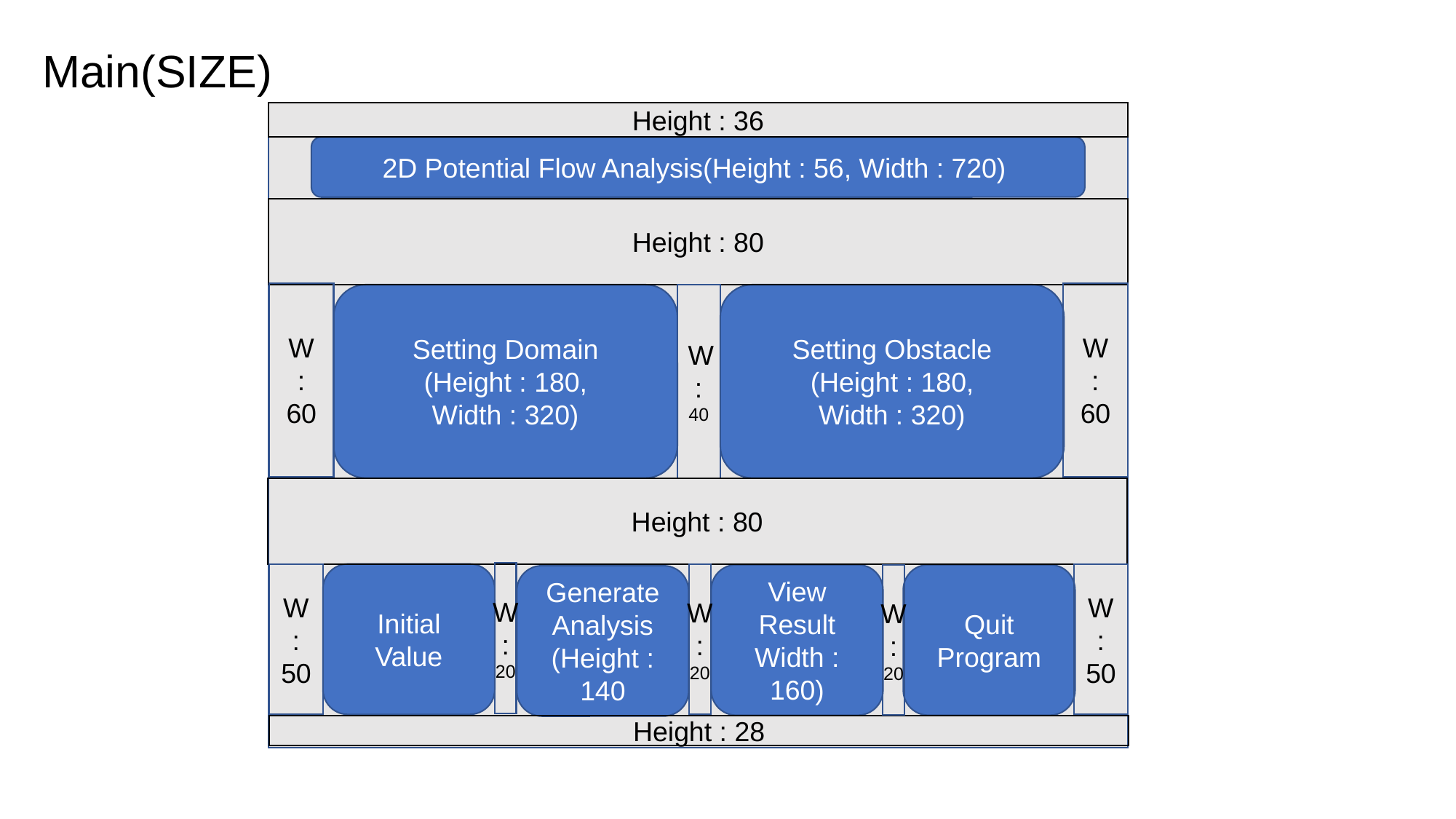

Main(SIZE)
Height : 36

2D Potential Flow Analysis(Height : 56, Width : 720)
Height : 80
W
:
60
W
:
60
Setting Domain
(Height : 180,
Width : 320)
W
:
40
Setting Obstacle
(Height : 180,
Width : 320)
Height : 80
W
:
20
Initial
Value
W
:
50
W
:
20
W
:
50
View
Result
Width : 160)
W
:
20
Quit
Program
Generate
Analysis
(Height : 140
Height : 28